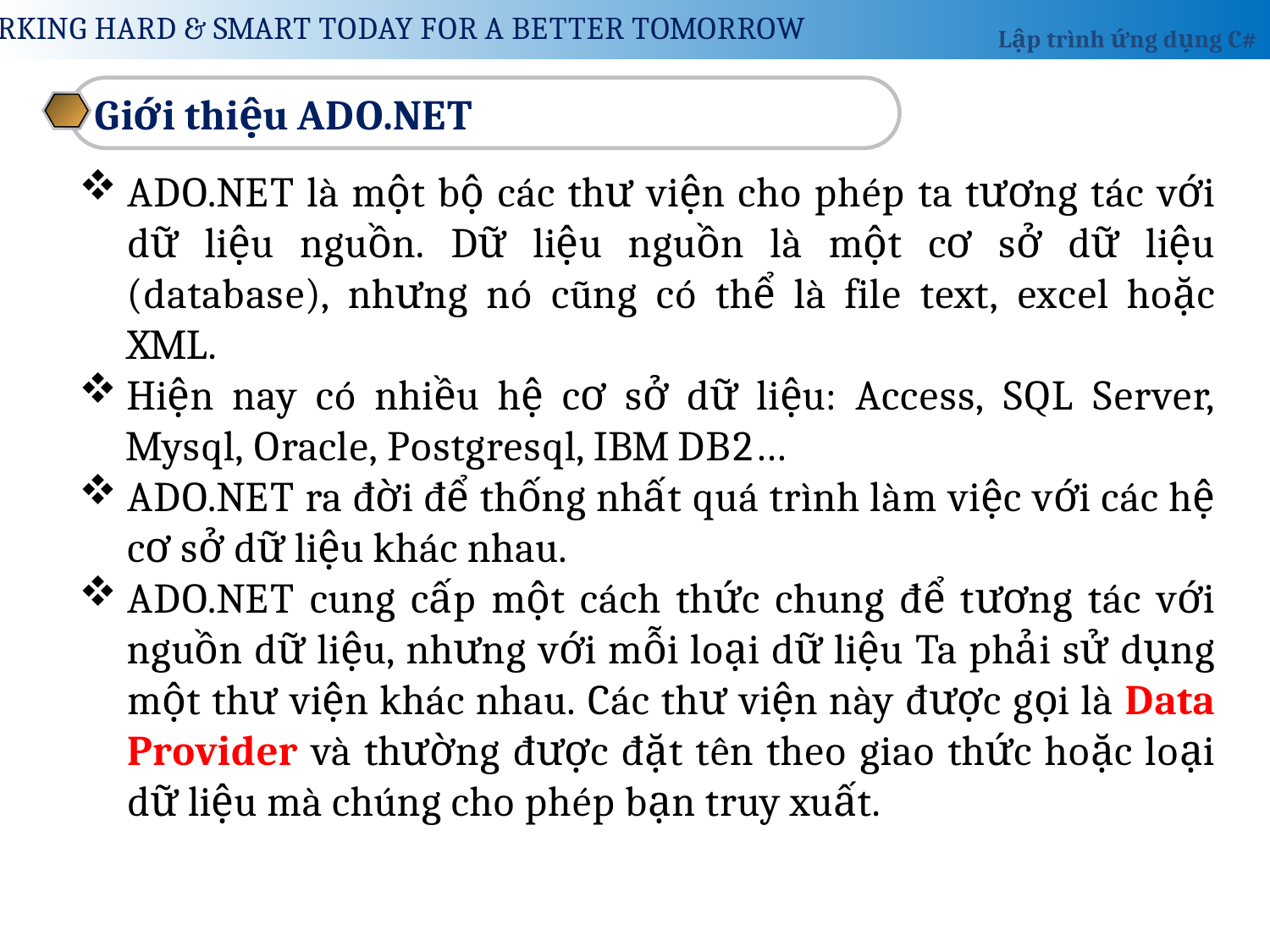

Giới thiệu ADO.NET

ADO.NET là một bộ các thư viện cho phép ta tương tác với dữ liệu nguồn. Dữ liệu nguồn là một cơ sở dữ liệu (database), nhưng nó cũng có thể là file text, excel hoặc XML.
Hiện nay có nhiều hệ cơ sở dữ liệu: Access, SQL Server, Mysql, Oracle, Postgresql, IBM DB2…
ADO.NET ra đời để thống nhất quá trình làm việc với các hệ cơ sở dữ liệu khác nhau.
ADO.NET cung cấp một cách thức chung để tương tác với nguồn dữ liệu, nhưng với mỗi loại dữ liệu Ta phải sử dụng một thư viện khác nhau. Các thư viện này được gọi là Data Provider và thường được đặt tên theo giao thức hoặc loại dữ liệu mà chúng cho phép bạn truy xuất.